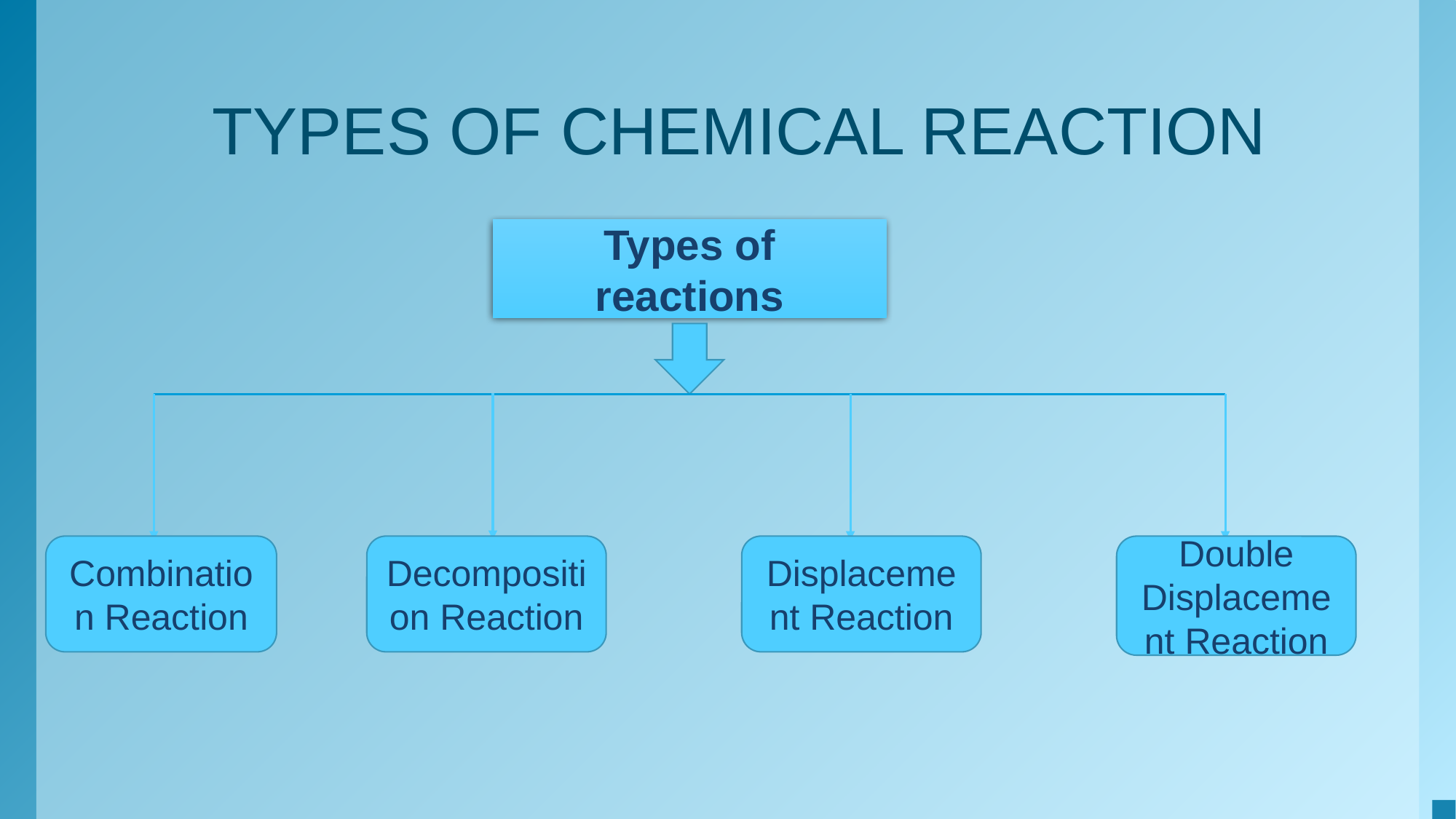

# TYPES OF CHEMICAL REACTION
Types of reactions

Double Displacement Reaction
Displacement Reaction
Decomposition Reaction
Combination Reaction